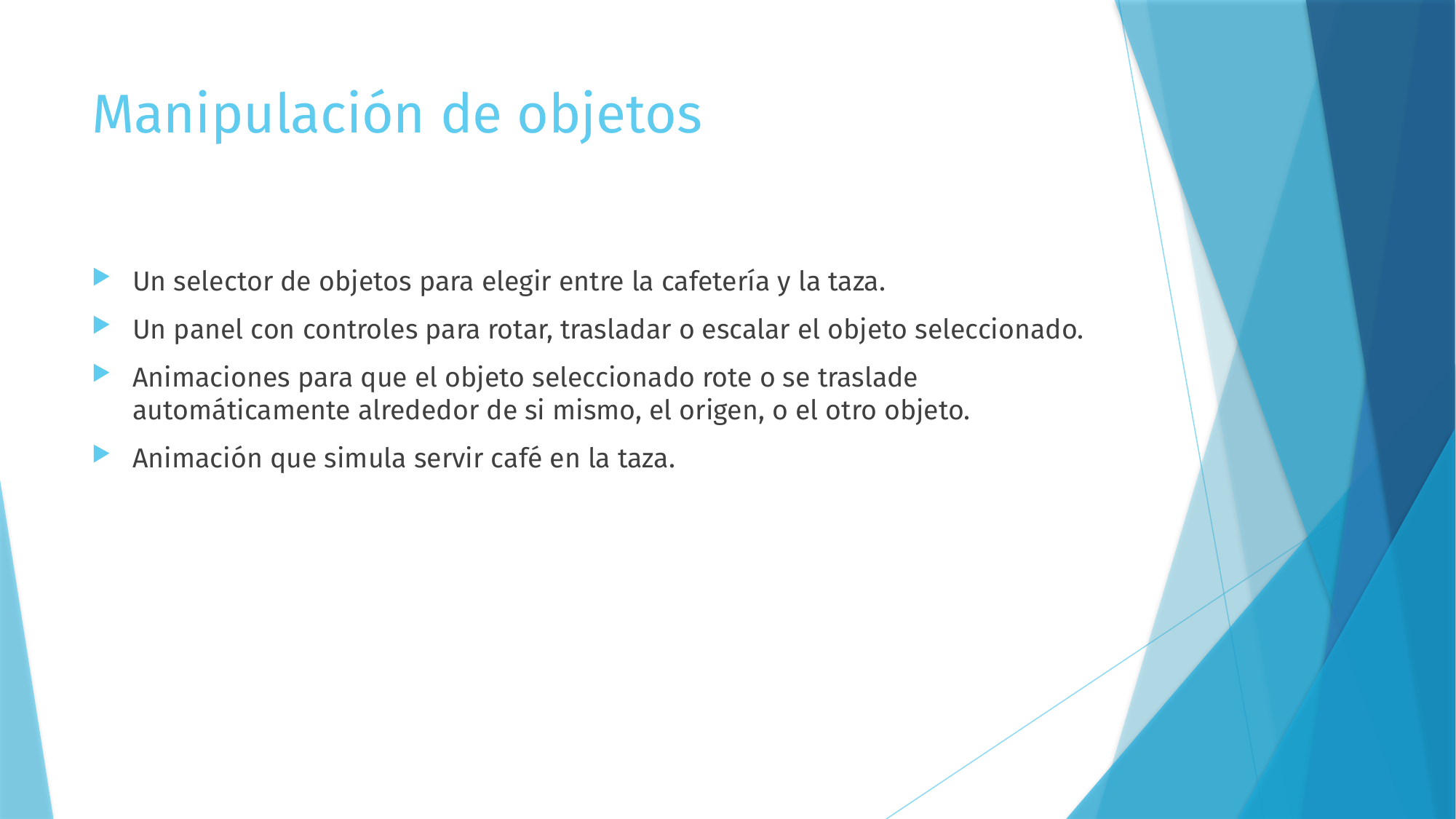

# Manipulación de objetos
Un selector de objetos para elegir entre la cafetería y la taza.
Un panel con controles para rotar, trasladar o escalar el objeto seleccionado.
Animaciones para que el objeto seleccionado rote o se traslade automáticamente alrededor de si mismo, el origen, o el otro objeto.
Animación que simula servir café en la taza.